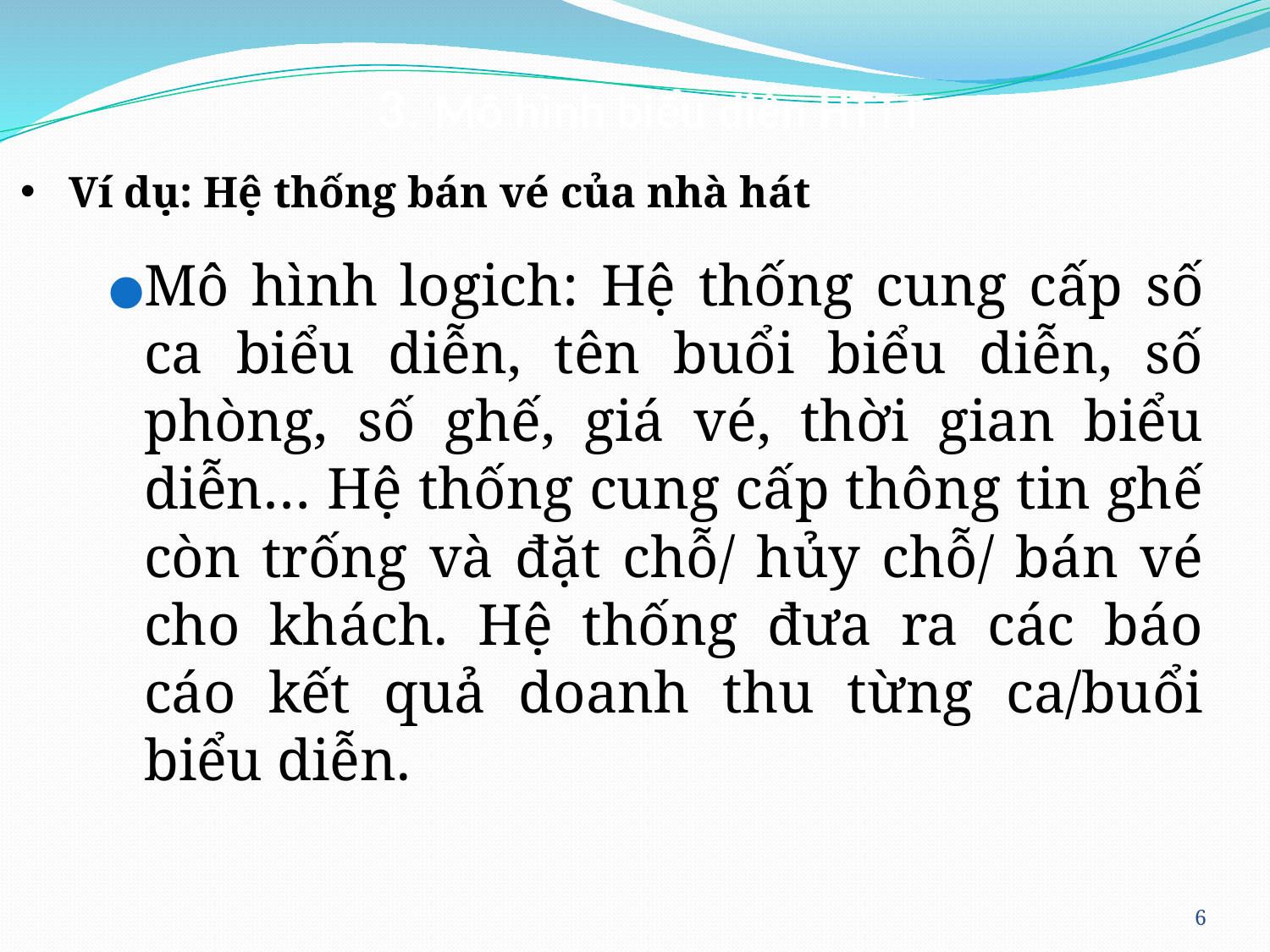

3. Mô hình biểu diễn HTTT
# Ví dụ: Hệ thống bán vé của nhà hát
Mô hình logich: Hệ thống cung cấp số ca biểu diễn, tên buổi biểu diễn, số phòng, số ghế, giá vé, thời gian biểu diễn… Hệ thống cung cấp thông tin ghế còn trống và đặt chỗ/ hủy chỗ/ bán vé cho khách. Hệ thống đưa ra các báo cáo kết quả doanh thu từng ca/buổi biểu diễn.
6